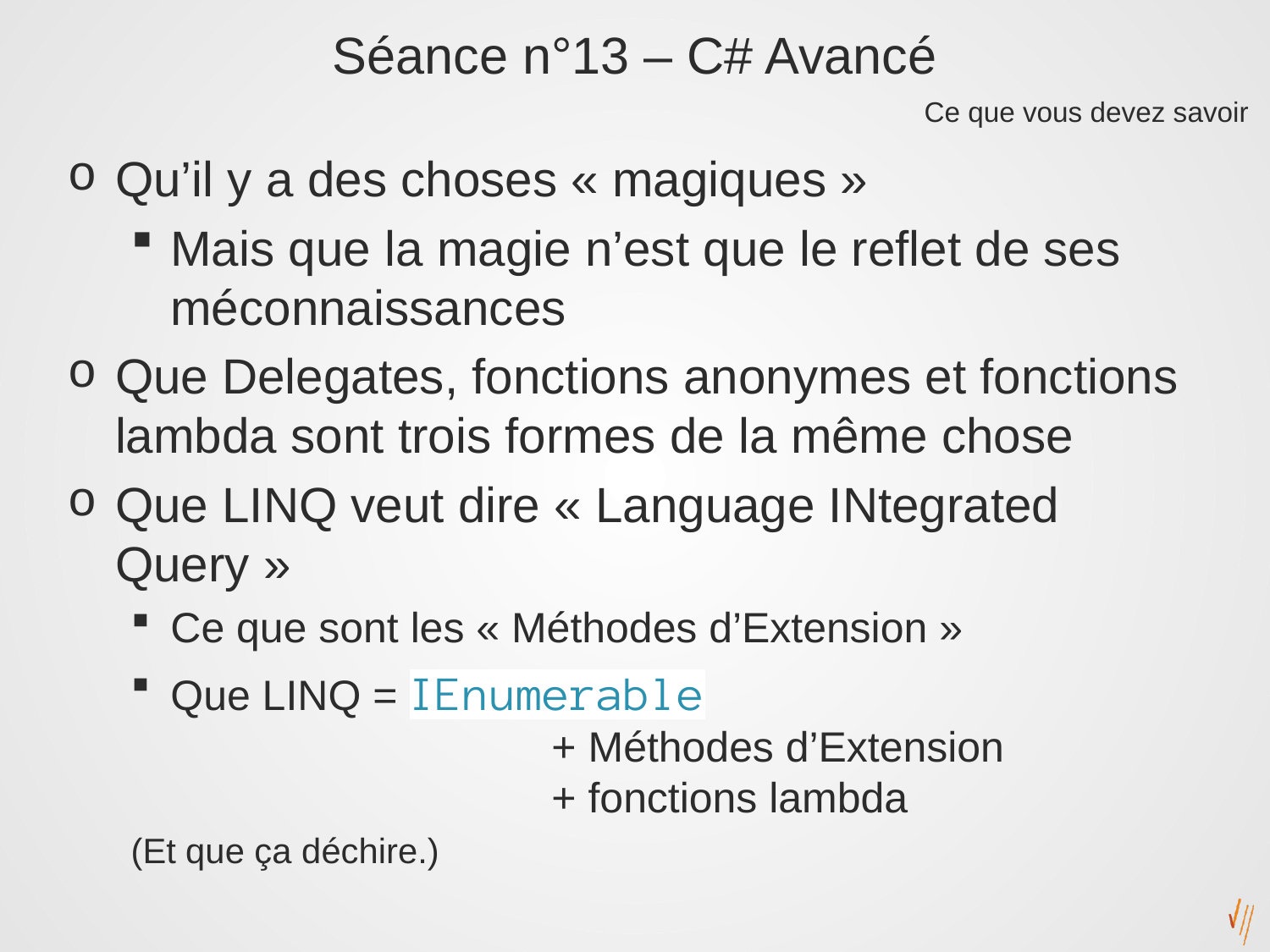

# Séance n°13 – C# Avancé
Qu’il y a des choses « magiques »
Mais que la magie n’est que le reflet de ses méconnaissances
Que Delegates, fonctions anonymes et fonctions lambda sont trois formes de la même chose
Que LINQ veut dire « Language INtegrated Query »
Ce que sont les « Méthodes d’Extension »
Que LINQ = IEnumerable
			+ Méthodes d’Extension
			+ fonctions lambda
(Et que ça déchire.)